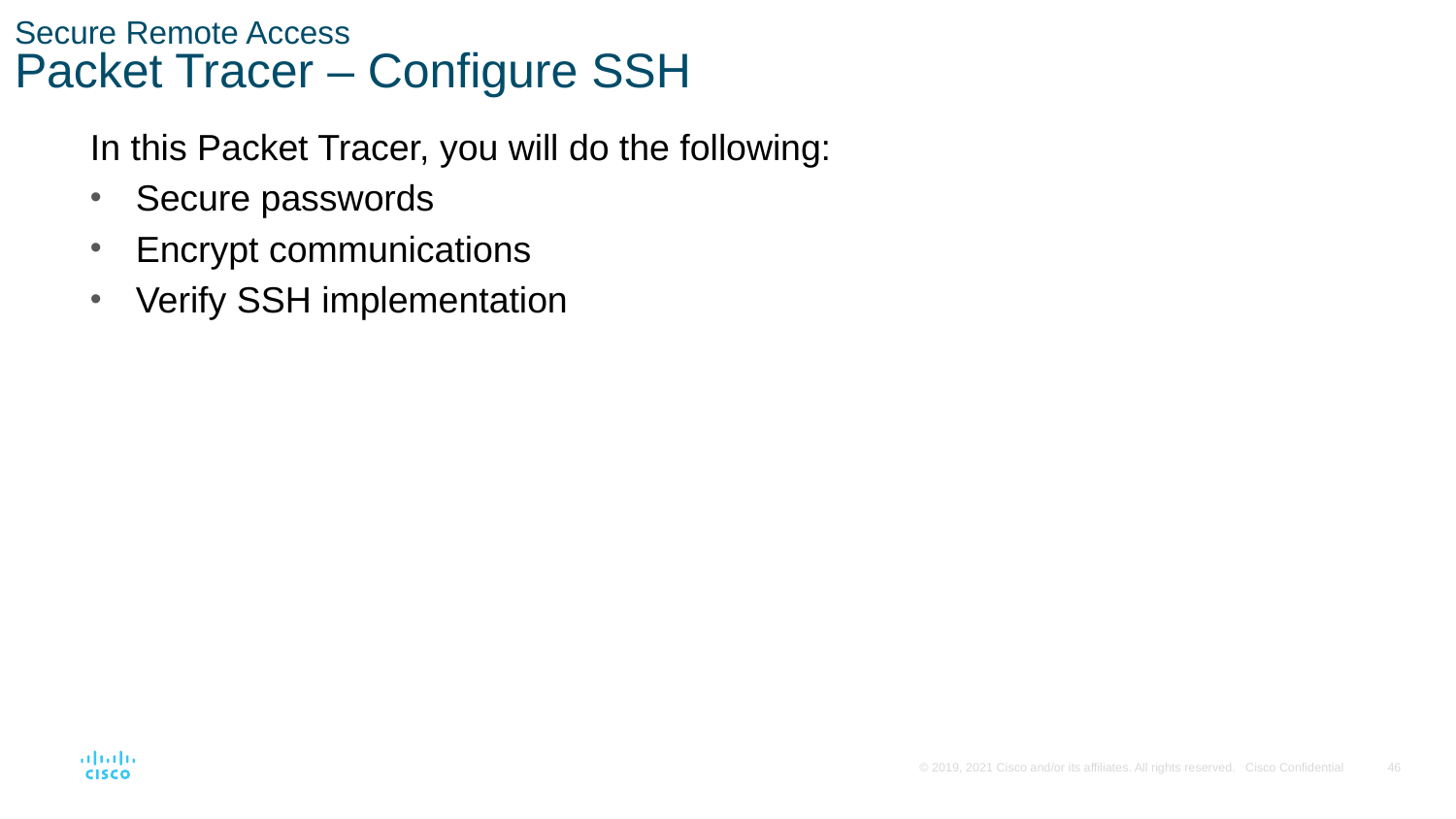

# Secure Remote Access Packet Tracer – Configure SSH
In this Packet Tracer, you will do the following:
Secure passwords
Encrypt communications
Verify SSH implementation